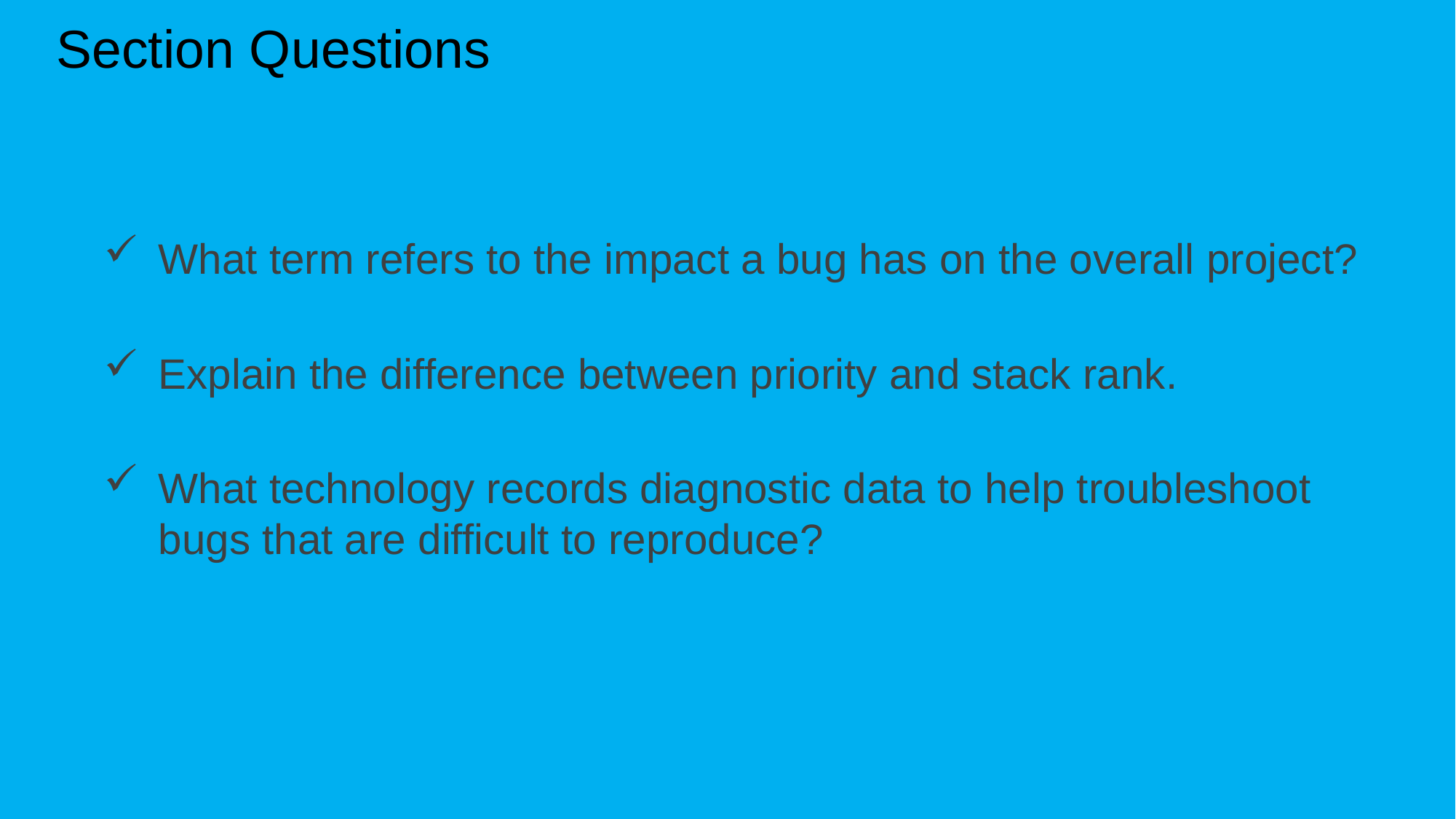

# Section Questions

What term refers to the impact a bug has on the overall project?
Explain the difference between priority and stack rank.
What technology records diagnostic data to help troubleshoot bugs that are difficult to reproduce?